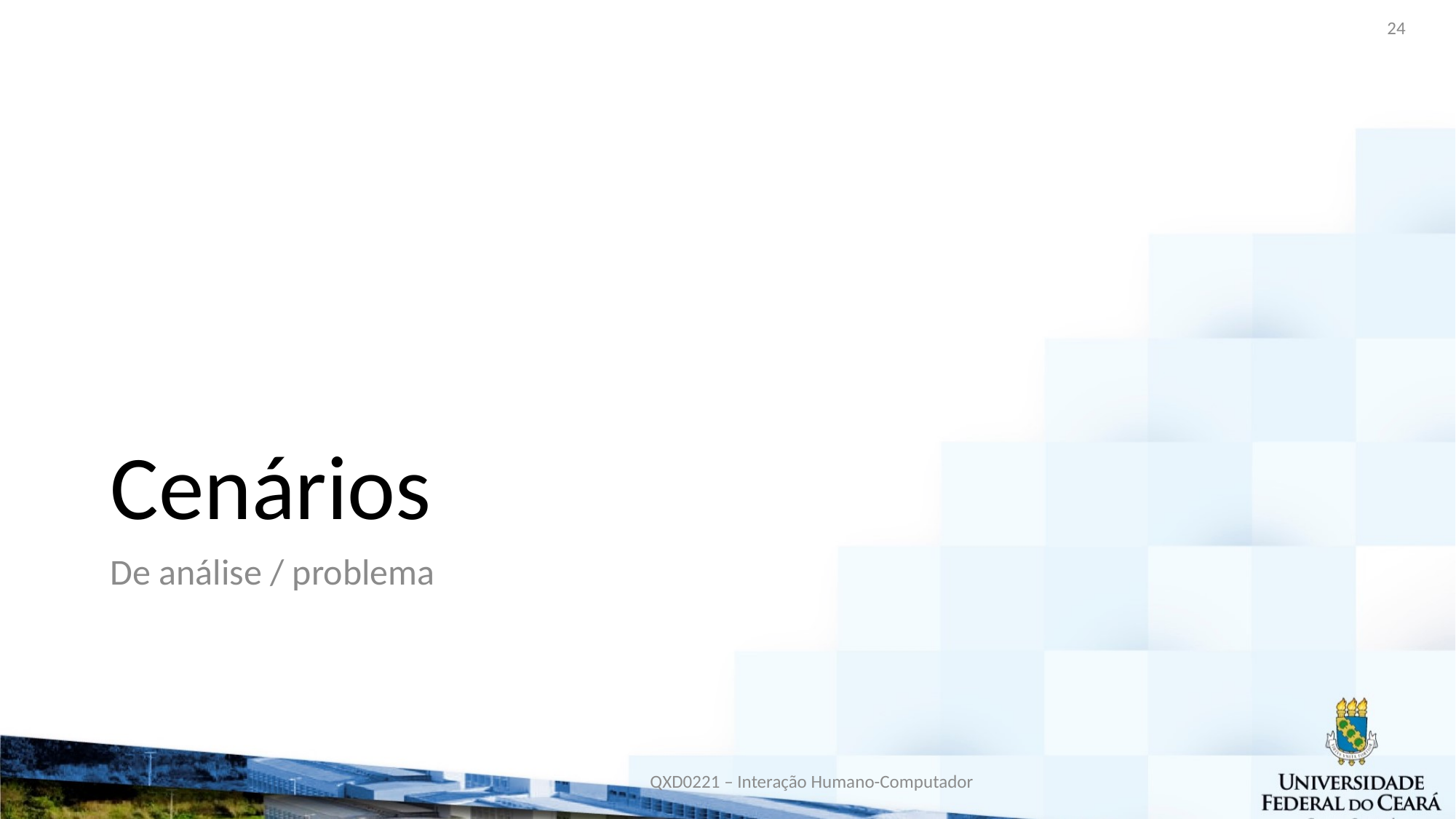

24
# Cenários
De análise / problema

QXD0221 – Interação Humano-Computador